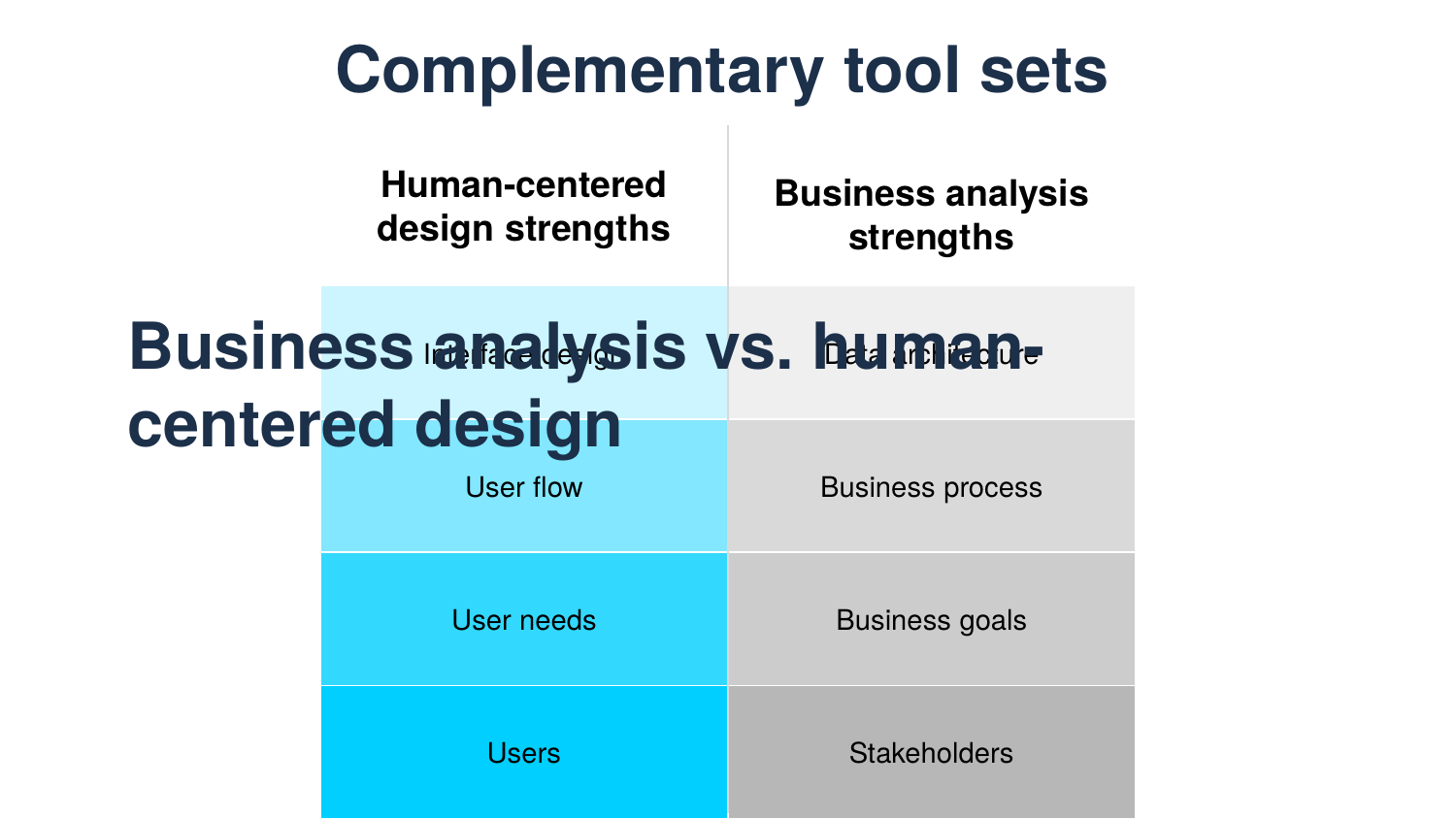

Complementary tool sets
Human-centered design strengths
Business analysis strengths
Interface design
Data architecture
User flow
Business process
User needs
Business goals
Users
Stakeholders
# Business analysis vs. human-centered design